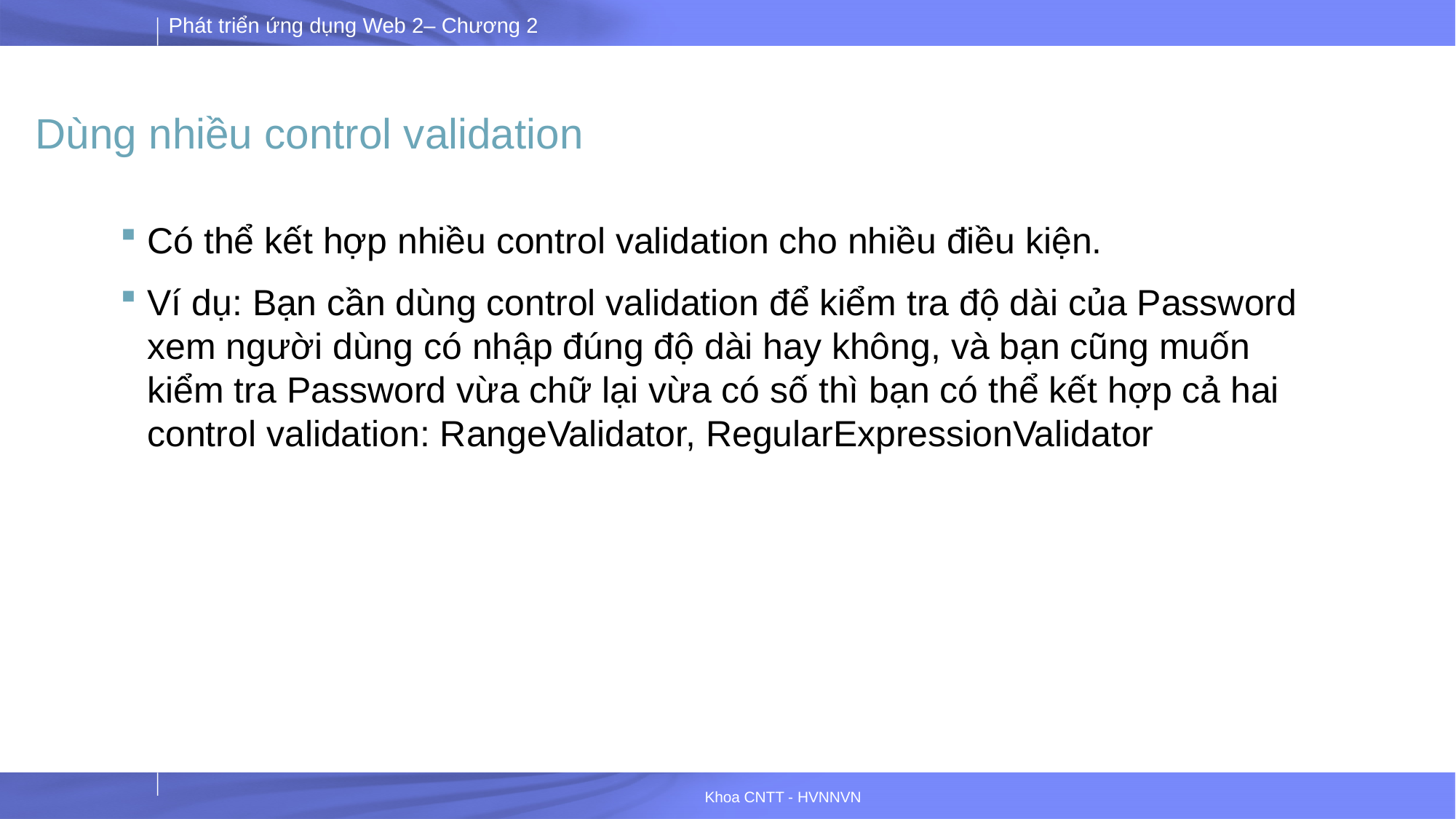

# Dùng nhiều control validation
Có thể kết hợp nhiều control validation cho nhiều điều kiện.
Ví dụ: Bạn cần dùng control validation để kiểm tra độ dài của Password xem người dùng có nhập đúng độ dài hay không, và bạn cũng muốn kiểm tra Password vừa chữ lại vừa có số thì bạn có thể kết hợp cả hai control validation: RangeValidator, RegularExpressionValidator